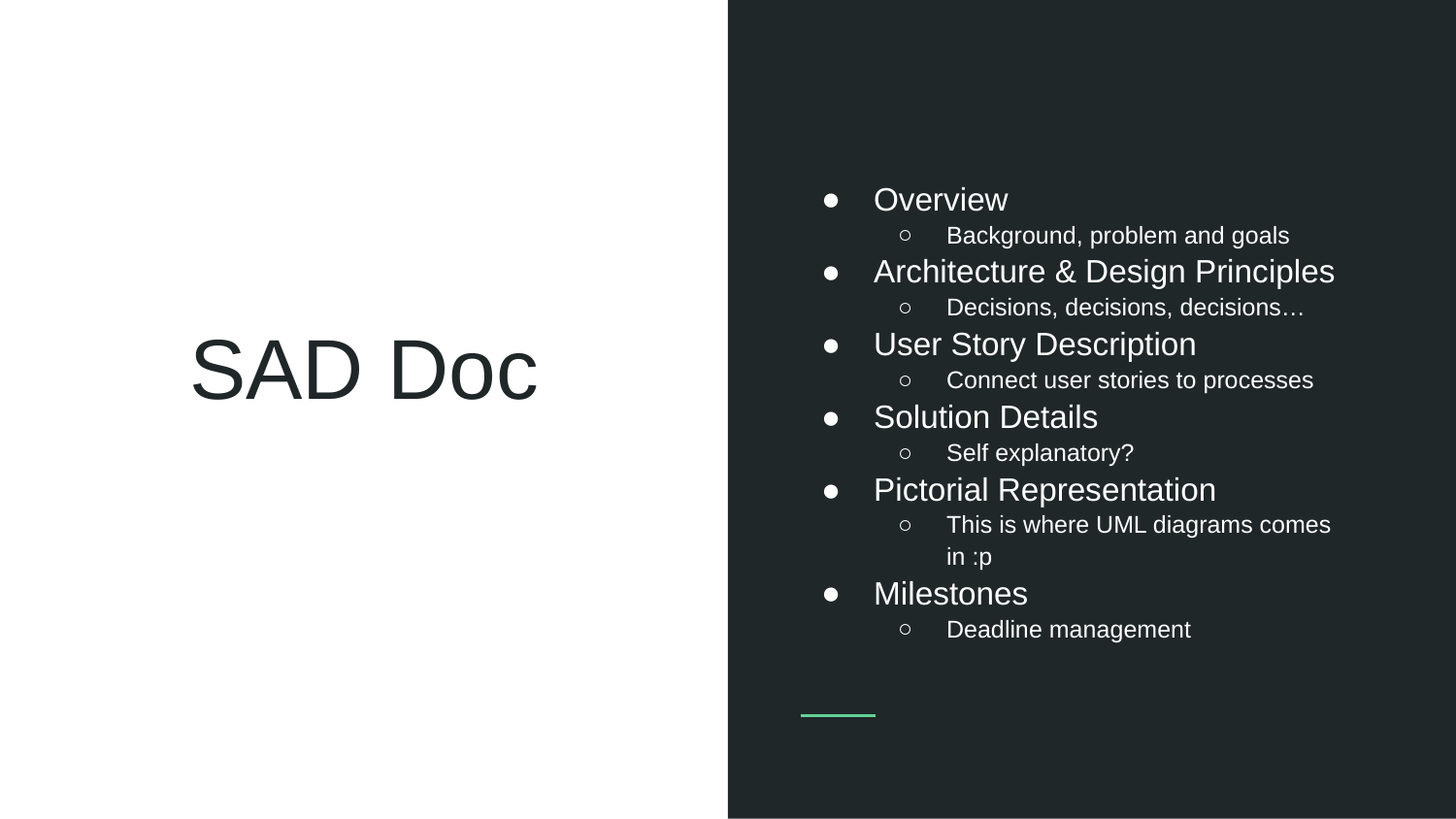

Overview
Background, problem and goals
Architecture & Design Principles
Decisions, decisions, decisions…
User Story Description
Connect user stories to processes
Solution Details
Self explanatory?
Pictorial Representation
This is where UML diagrams comes in :p
Milestones
Deadline management
# SAD Doc